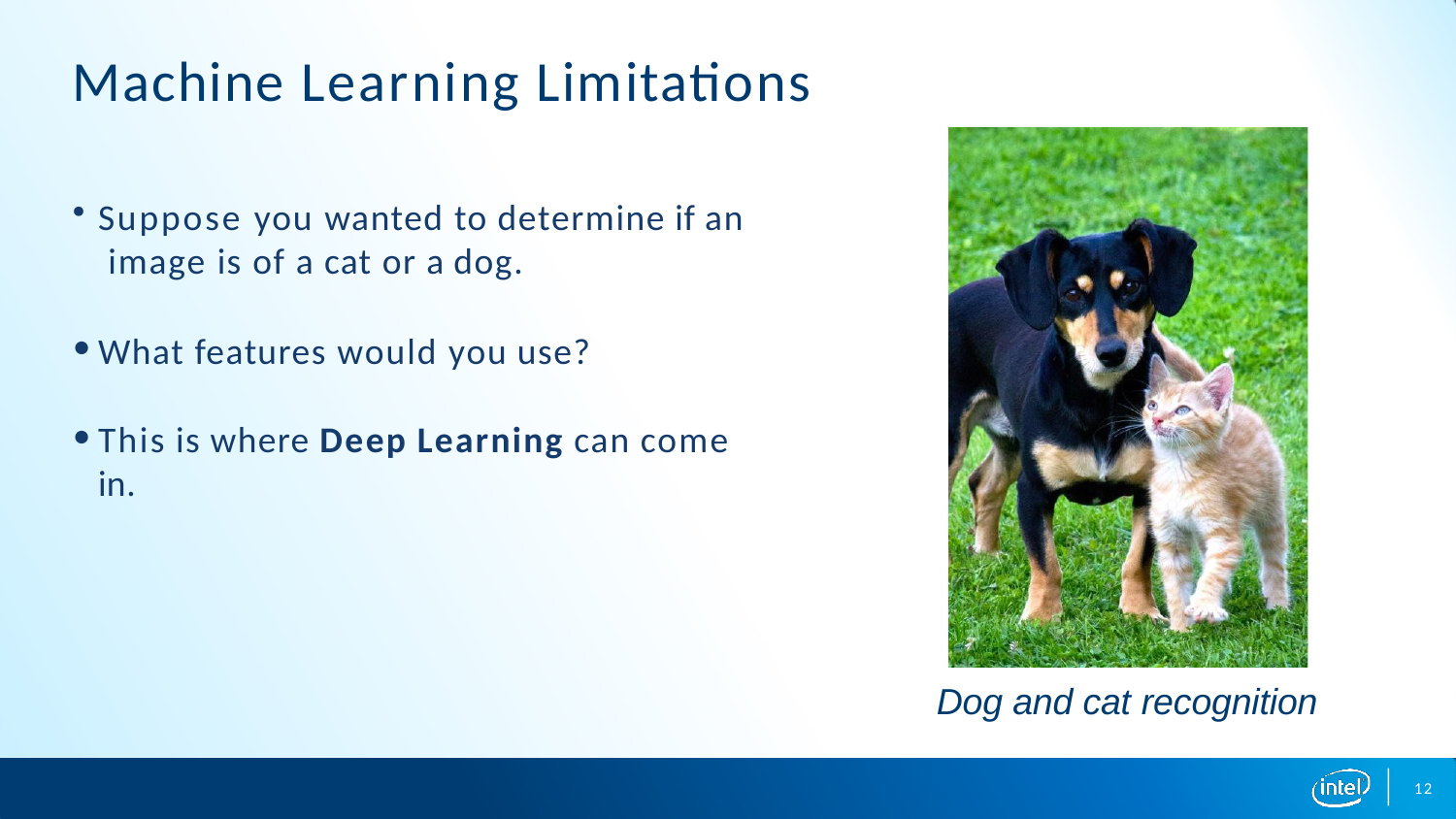

# Machine Learning Limitations

Suppose you wanted to determine if an  image is of a cat or a dog.

What features would you use?

This is where Deep Learning can come in.
Dog and cat recognition

12